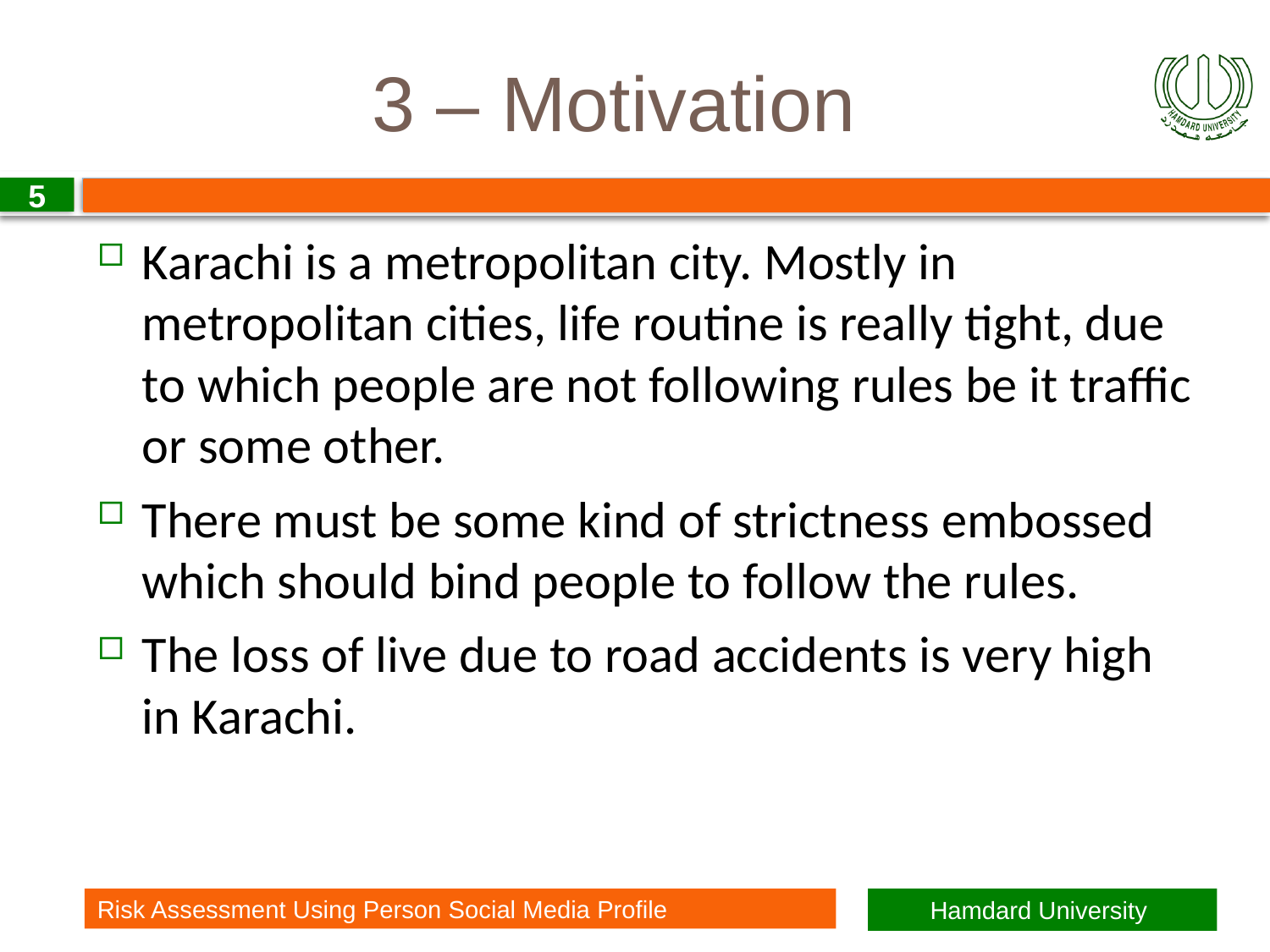

# 3 – Motivation
5
Karachi is a metropolitan city. Mostly in metropolitan cities, life routine is really tight, due to which people are not following rules be it traffic or some other.
There must be some kind of strictness embossed which should bind people to follow the rules.
The loss of live due to road accidents is very high in Karachi.
Risk Assessment Using Person Social Media Profile
Hamdard University